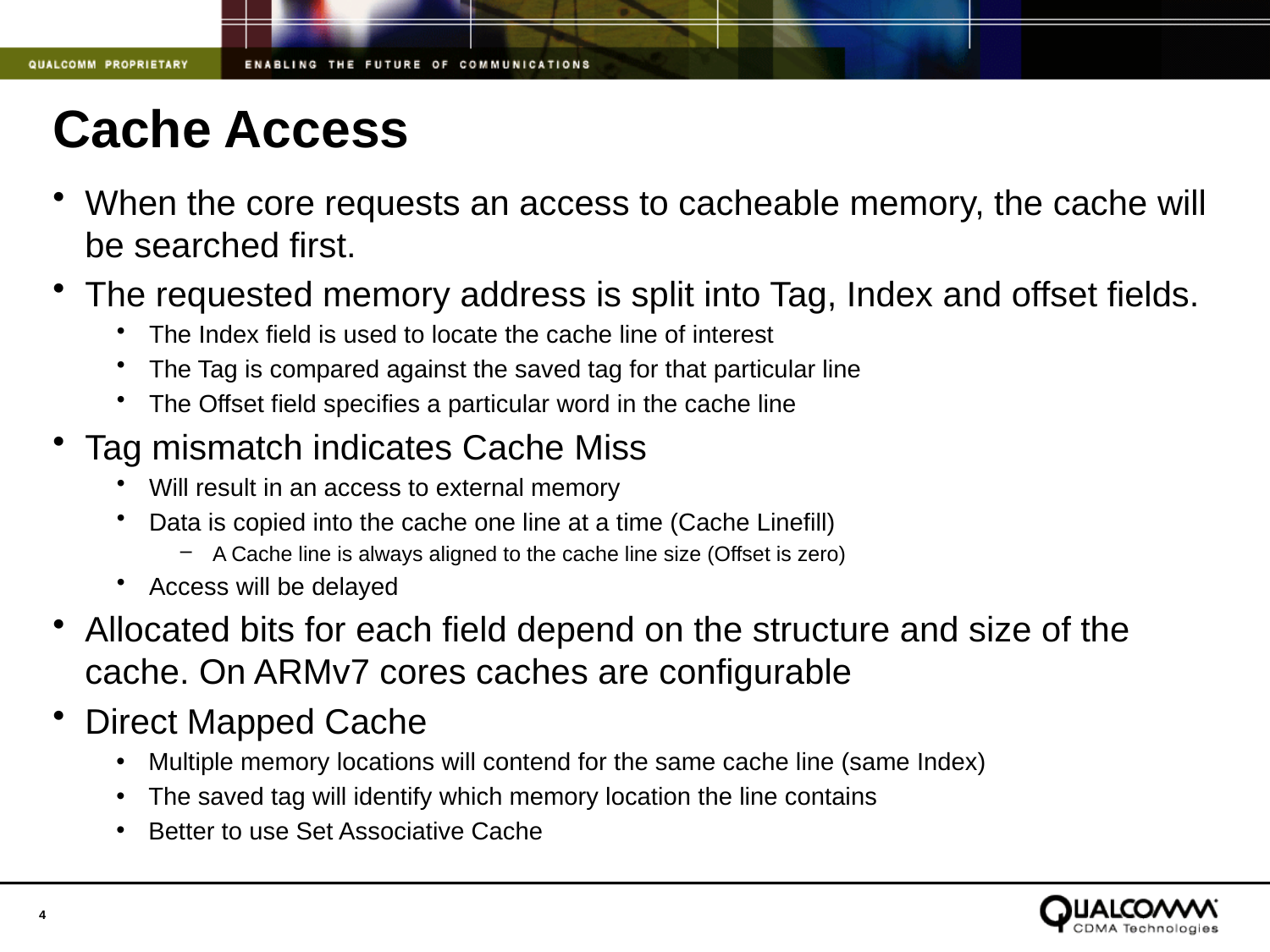

# Cache Access
When the core requests an access to cacheable memory, the cache will be searched first.
The requested memory address is split into Tag, Index and offset fields.
The Index field is used to locate the cache line of interest
The Tag is compared against the saved tag for that particular line
The Offset field specifies a particular word in the cache line
Tag mismatch indicates Cache Miss
Will result in an access to external memory
Data is copied into the cache one line at a time (Cache Linefill)
A Cache line is always aligned to the cache line size (Offset is zero)
Access will be delayed
Allocated bits for each field depend on the structure and size of the cache. On ARMv7 cores caches are configurable
Direct Mapped Cache
Multiple memory locations will contend for the same cache line (same Index)
The saved tag will identify which memory location the line contains
Better to use Set Associative Cache

4